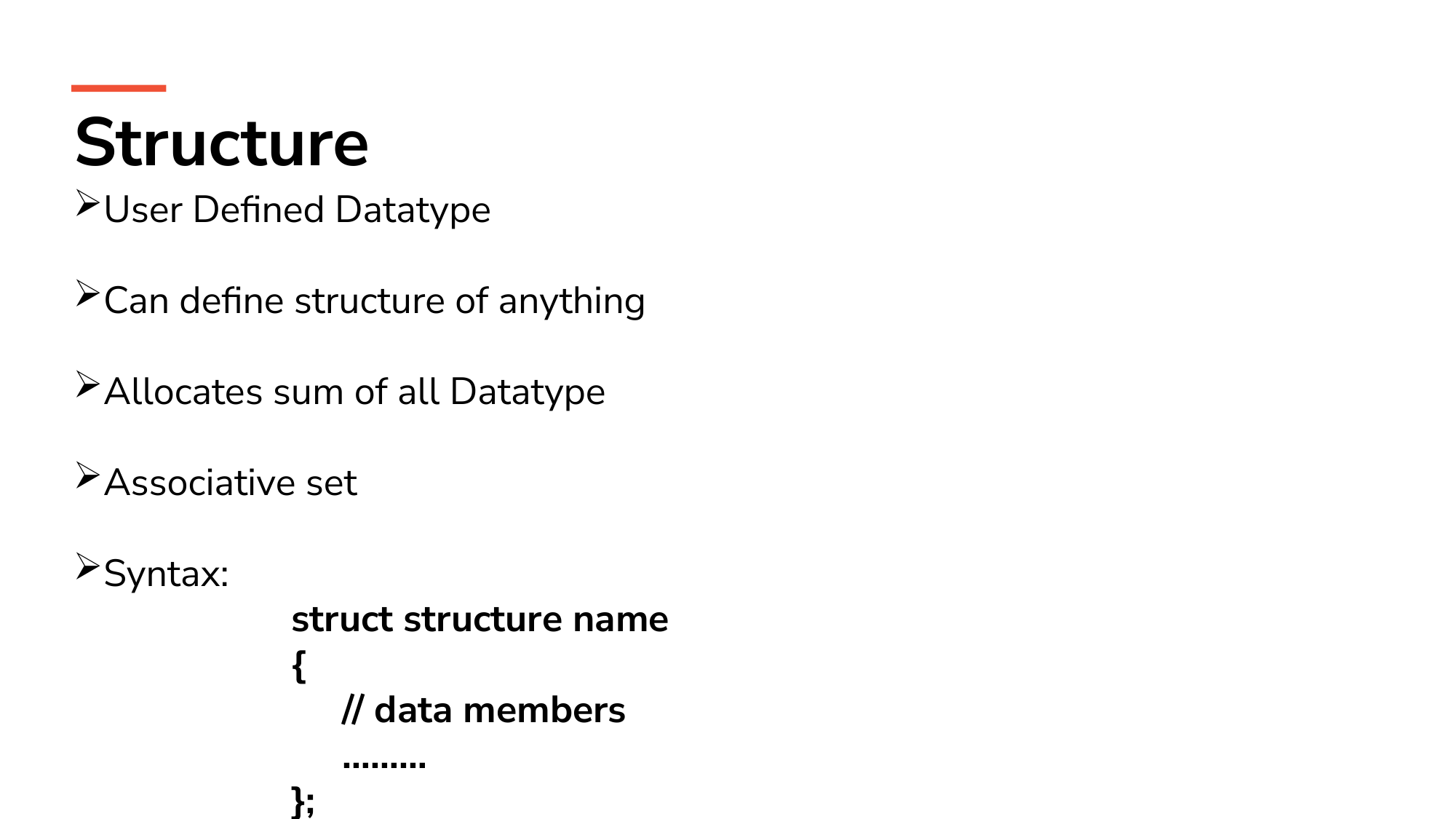

Structure
User Defined Datatype

Can define structure of anything

Allocates sum of all Datatype

Associative set

Syntax:
	struct structure name
	{
	     // data members
	     ………
	};